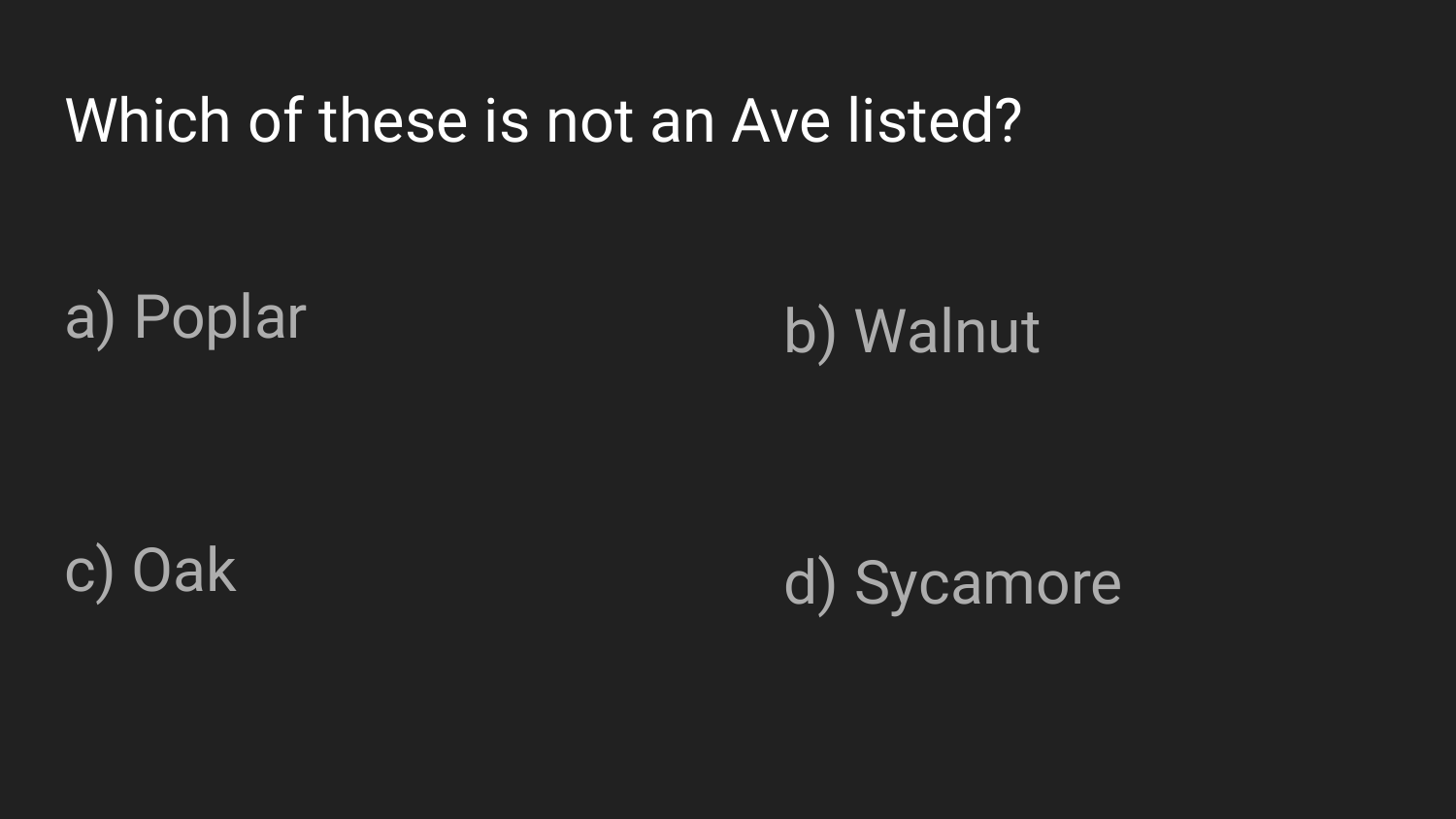

# Which of these is not an Ave listed?

a) Poplar
c) Oak

b) Walnut
d) Sycamore